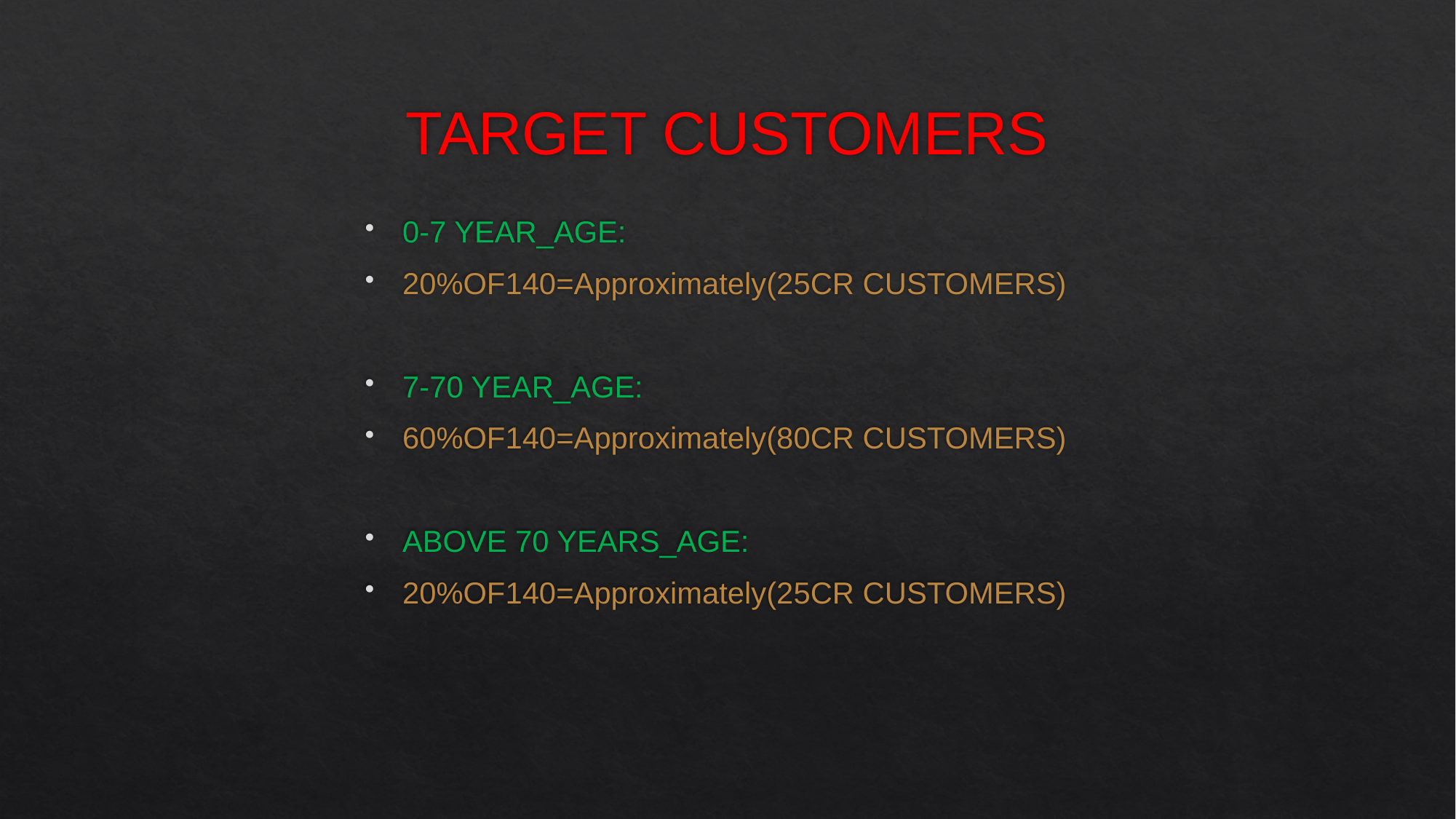

# TARGET CUSTOMERS
0-7 YEAR_AGE:
20%OF140=Approximately(25CR CUSTOMERS)

7-70 YEAR_AGE:
60%OF140=Approximately(80CR CUSTOMERS)

ABOVE 70 YEARS_AGE:
20%OF140=Approximately(25CR CUSTOMERS)